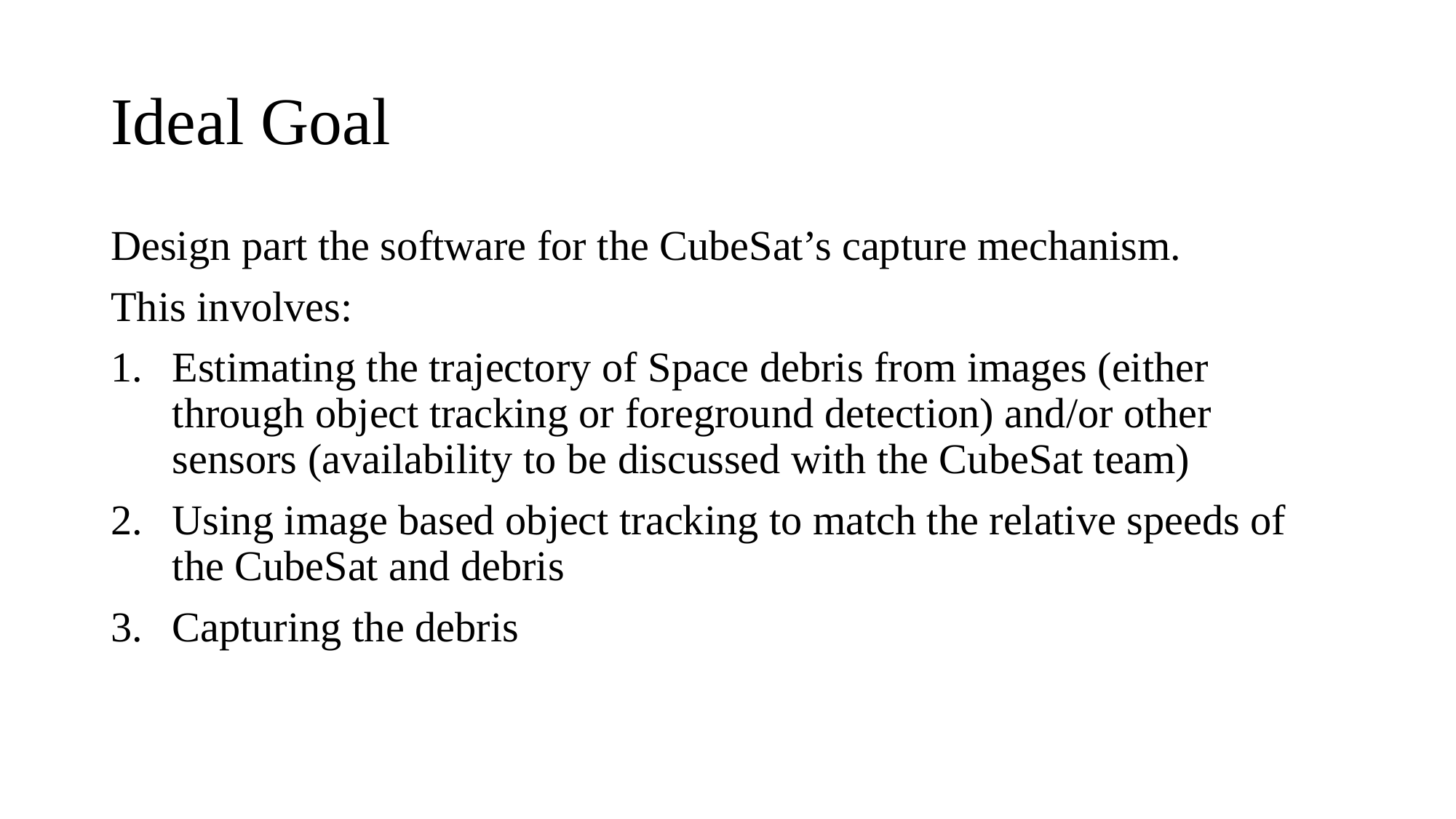

# Ideal Goal
Design part the software for the CubeSat’s capture mechanism.
This involves:
Estimating the trajectory of Space debris from images (either through object tracking or foreground detection) and/or other sensors (availability to be discussed with the CubeSat team)
Using image based object tracking to match the relative speeds of the CubeSat and debris
Capturing the debris